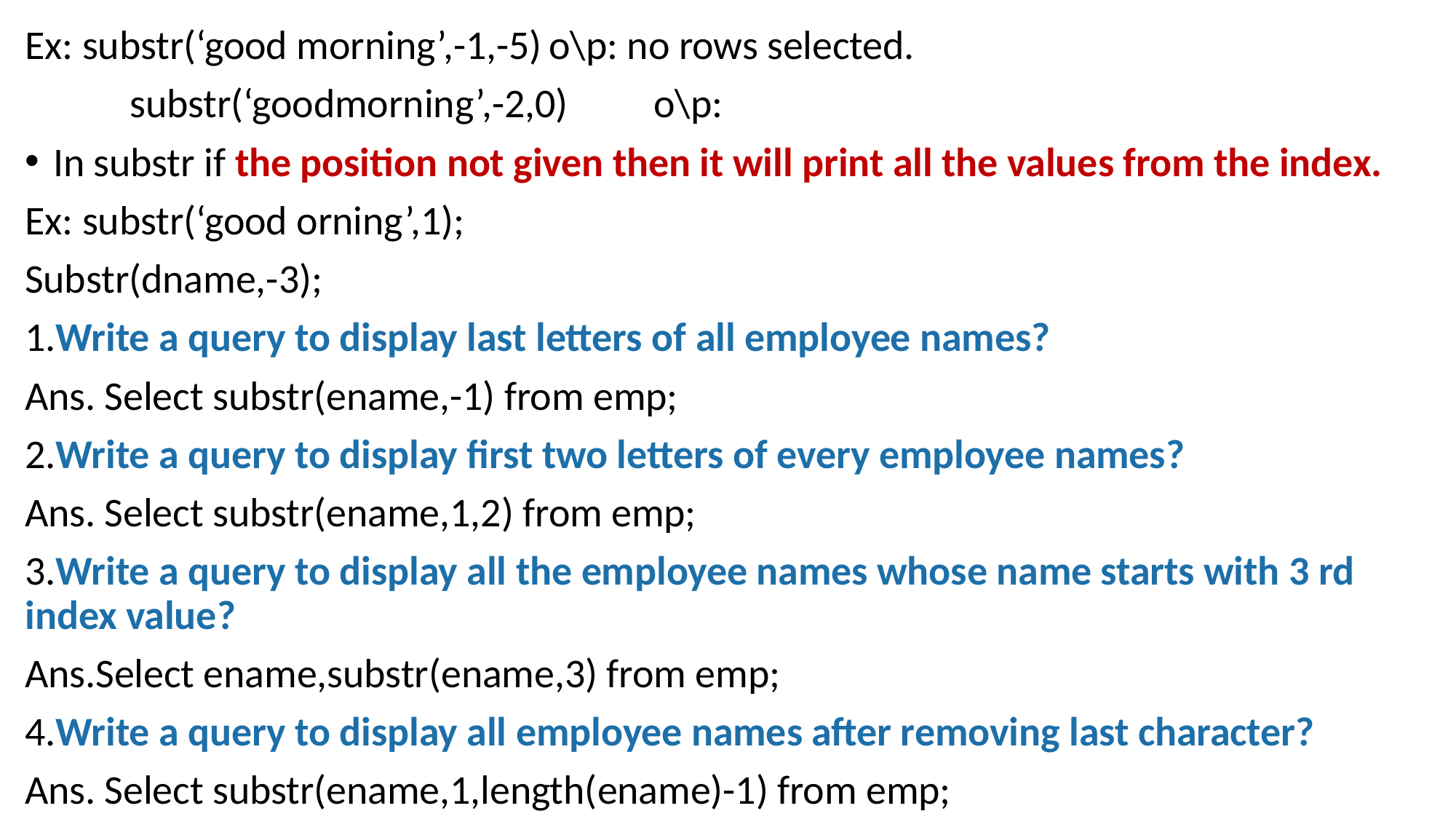

Ex: substr(‘good morning’,-1,-5)	o\p: no rows selected.
	substr(‘goodmorning’,-2,0)	o\p:
In substr if the position not given then it will print all the values from the index.
Ex: substr(‘good orning’,1);
Substr(dname,-3);
1.Write a query to display last letters of all employee names?
Ans. Select substr(ename,-1) from emp;
2.Write a query to display first two letters of every employee names?
Ans. Select substr(ename,1,2) from emp;
3.Write a query to display all the employee names whose name starts with 3 rd index value?
Ans.Select ename,substr(ename,3) from emp;
4.Write a query to display all employee names after removing last character?
Ans. Select substr(ename,1,length(ename)-1) from emp;